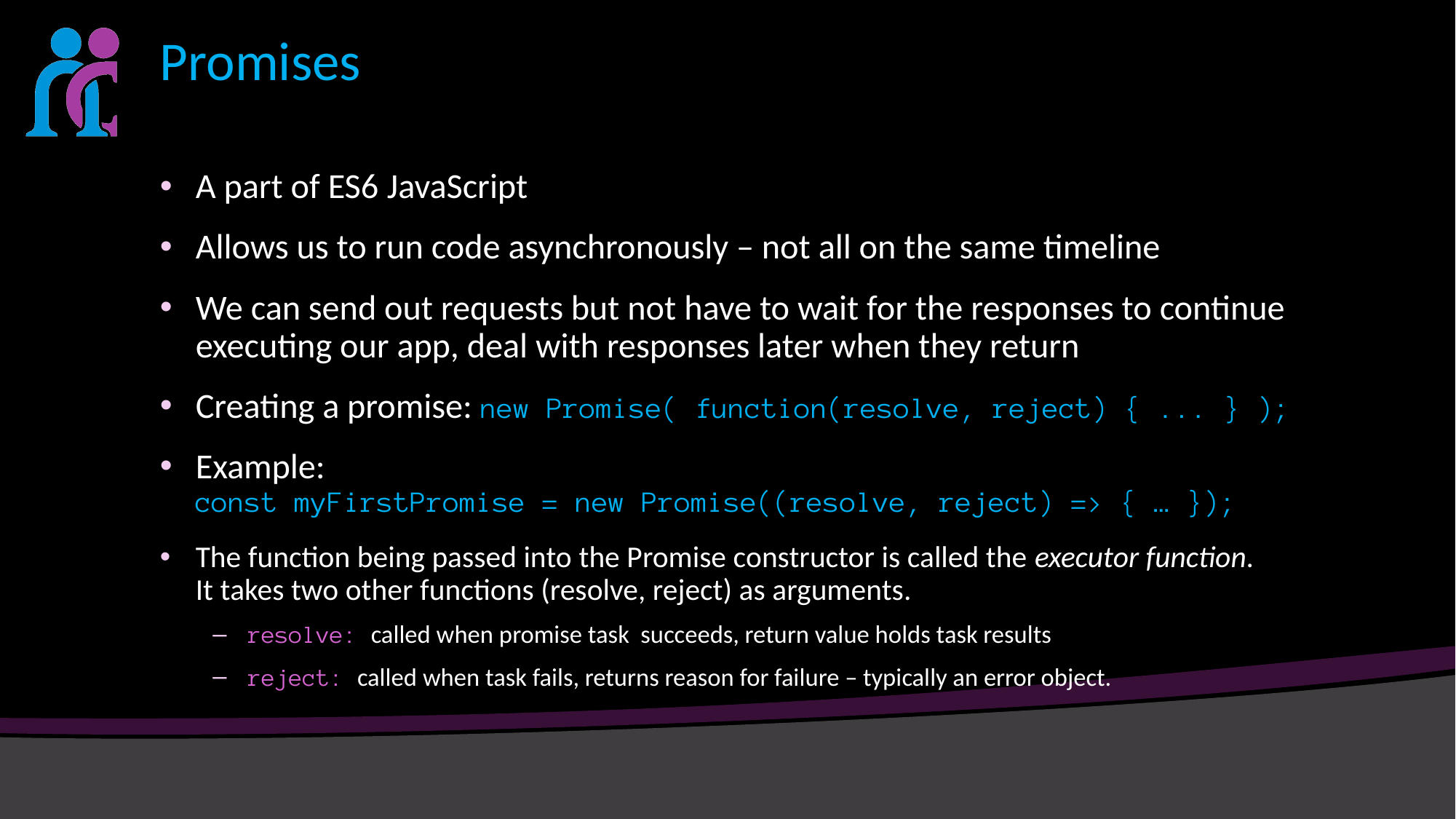

# Promises
A part of ES6 JavaScript
Allows us to run code asynchronously – not all on the same timeline
We can send out requests but not have to wait for the responses to continue executing our app, deal with responses later when they return
Creating a promise: new Promise( function(resolve, reject) { ... } );
Example: 
const myFirstPromise = new Promise((resolve, reject) => { … });
The function being passed into the Promise constructor is called the executor function. It takes two other functions (resolve, reject) as arguments.
resolve: called when promise task  succeeds, return value holds task results
reject: called when task fails, returns reason for failure – typically an error object.